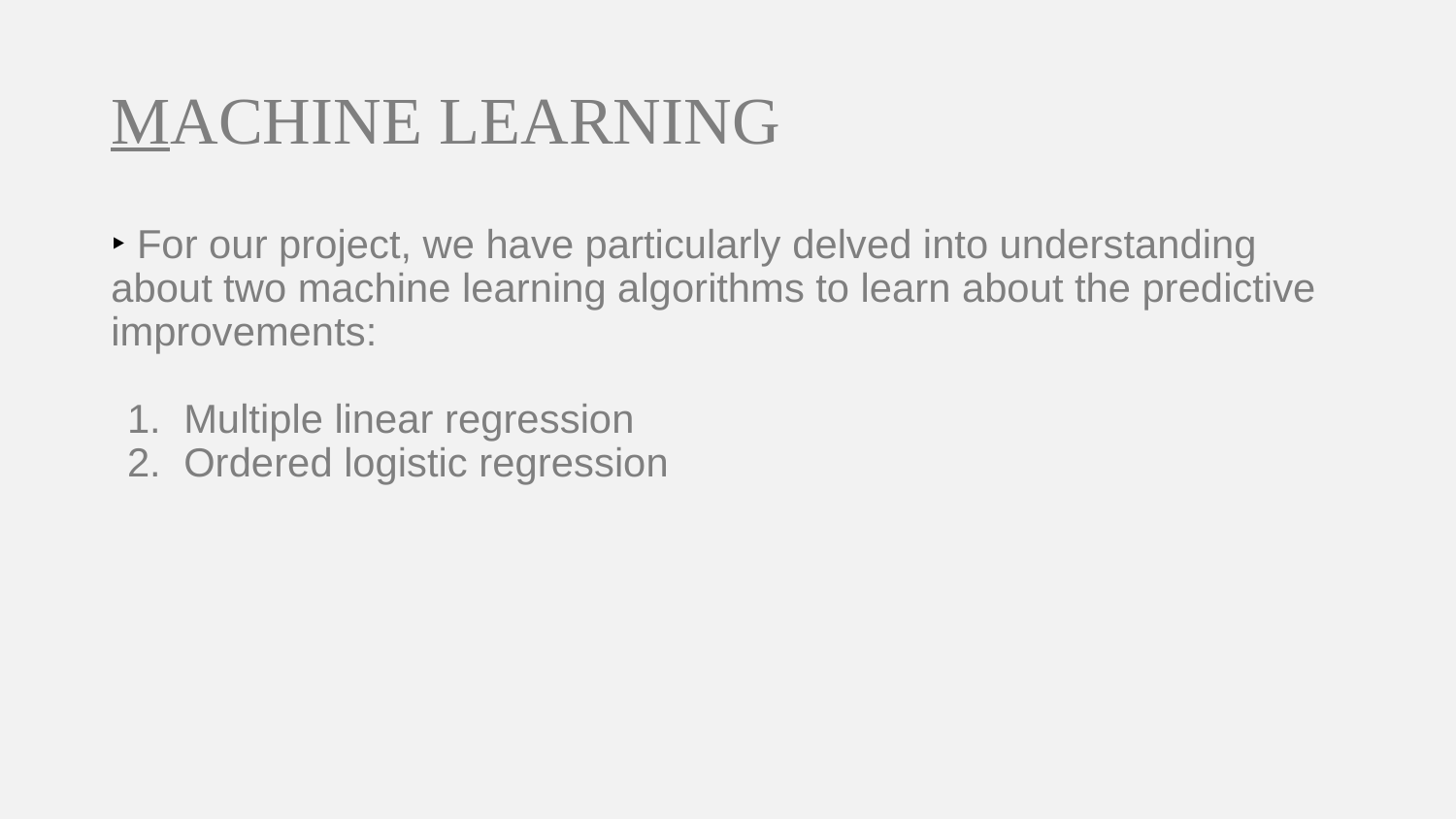

# MACHINE LEARNING
‣ For our project, we have particularly delved into understanding about two machine learning algorithms to learn about the predictive improvements:

Multiple linear regression
Ordered logistic regression